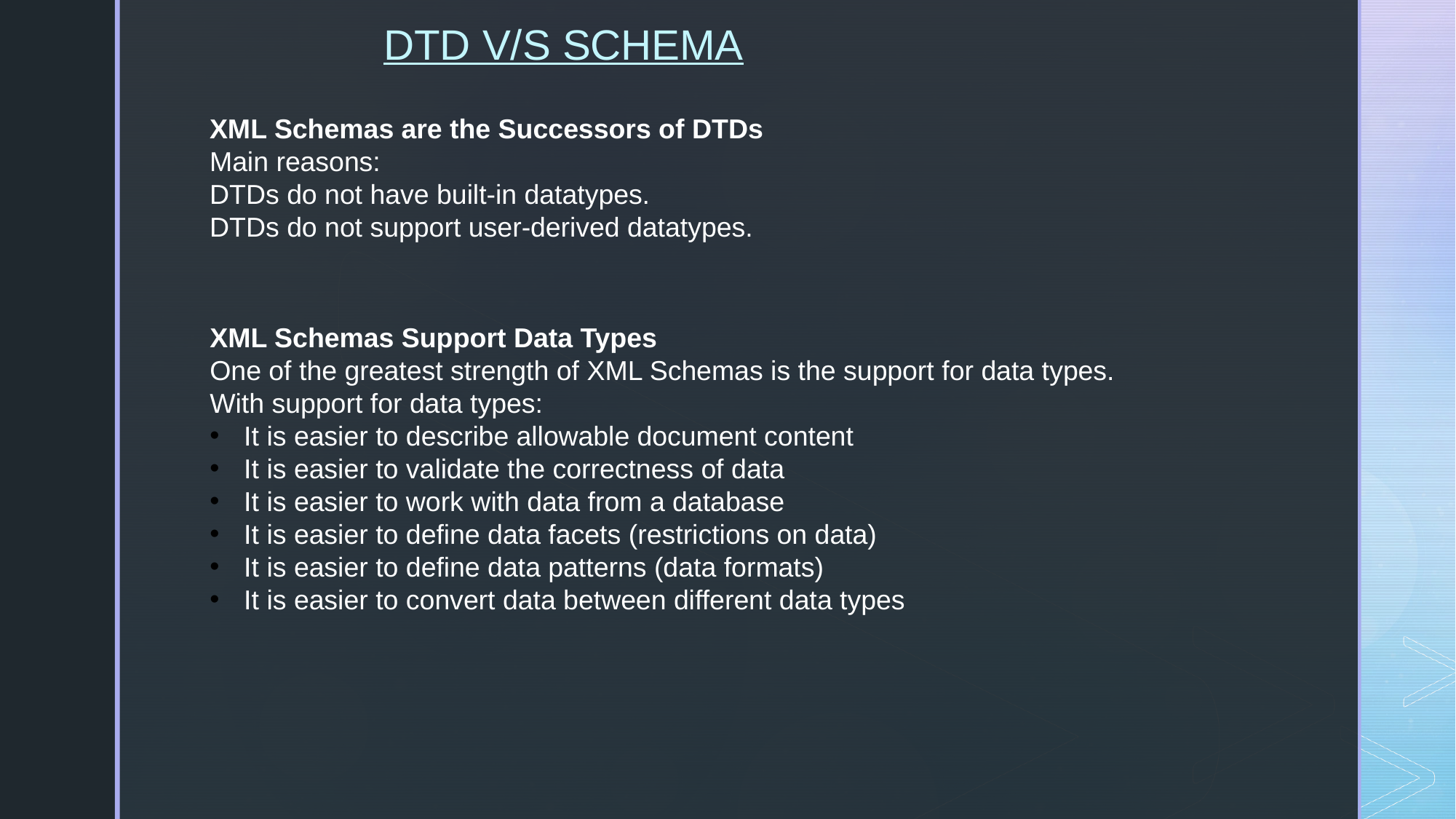

DTD V/S SCHEMA
XML Schemas are the Successors of DTDs
Main reasons:
DTDs do not have built-in datatypes.
DTDs do not support user-derived datatypes.
XML Schemas Support Data Types
One of the greatest strength of XML Schemas is the support for data types.
With support for data types:
It is easier to describe allowable document content
It is easier to validate the correctness of data
It is easier to work with data from a database
It is easier to define data facets (restrictions on data)
It is easier to define data patterns (data formats)
It is easier to convert data between different data types